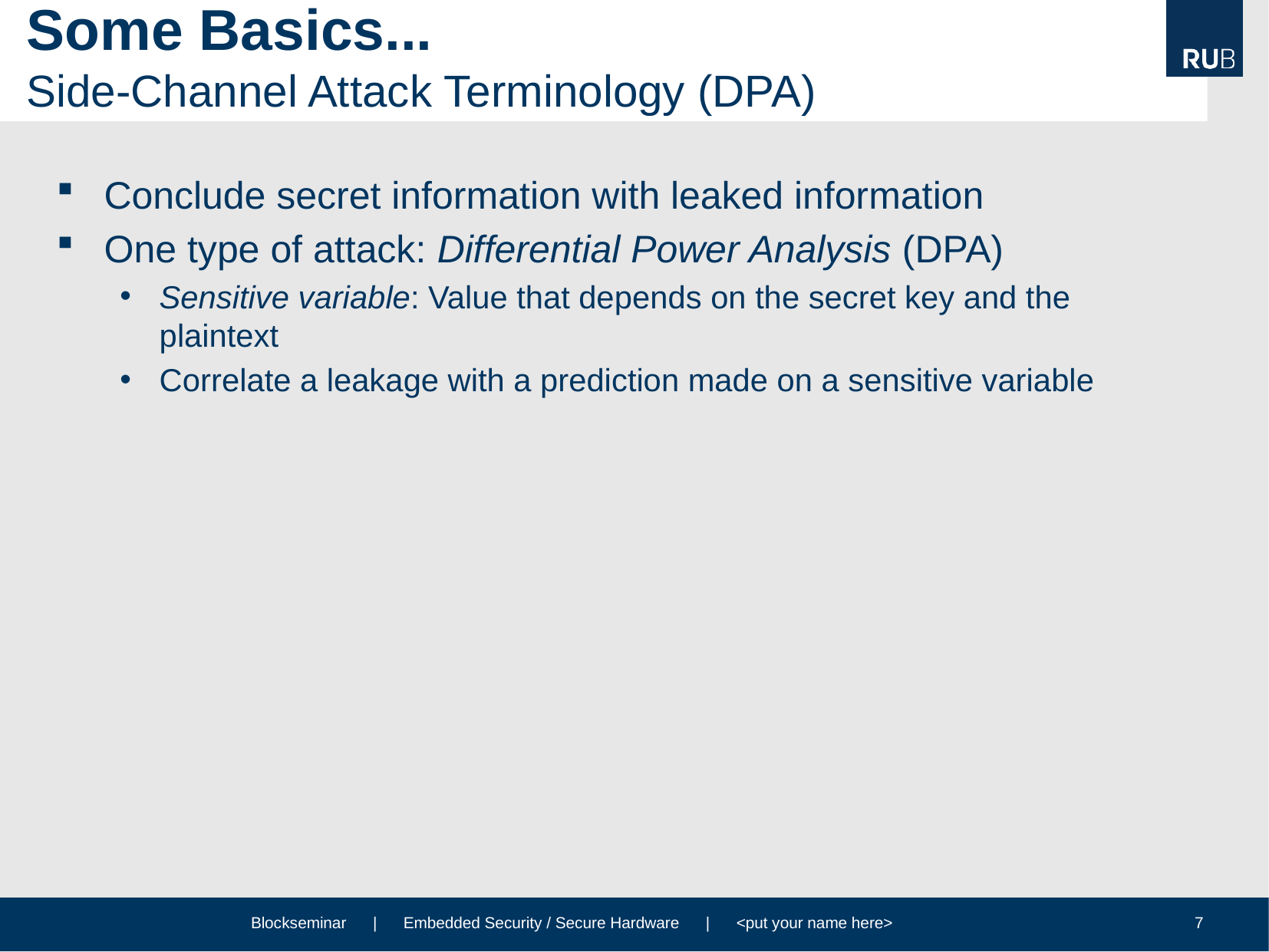

# Some Basics... Side-Channel Attack Terminology (DPA)
Conclude secret information with leaked information
One type of attack: Differential Power Analysis (DPA)
Sensitive variable: Value that depends on the secret key and the plaintext
Correlate a leakage with a prediction made on a sensitive variable